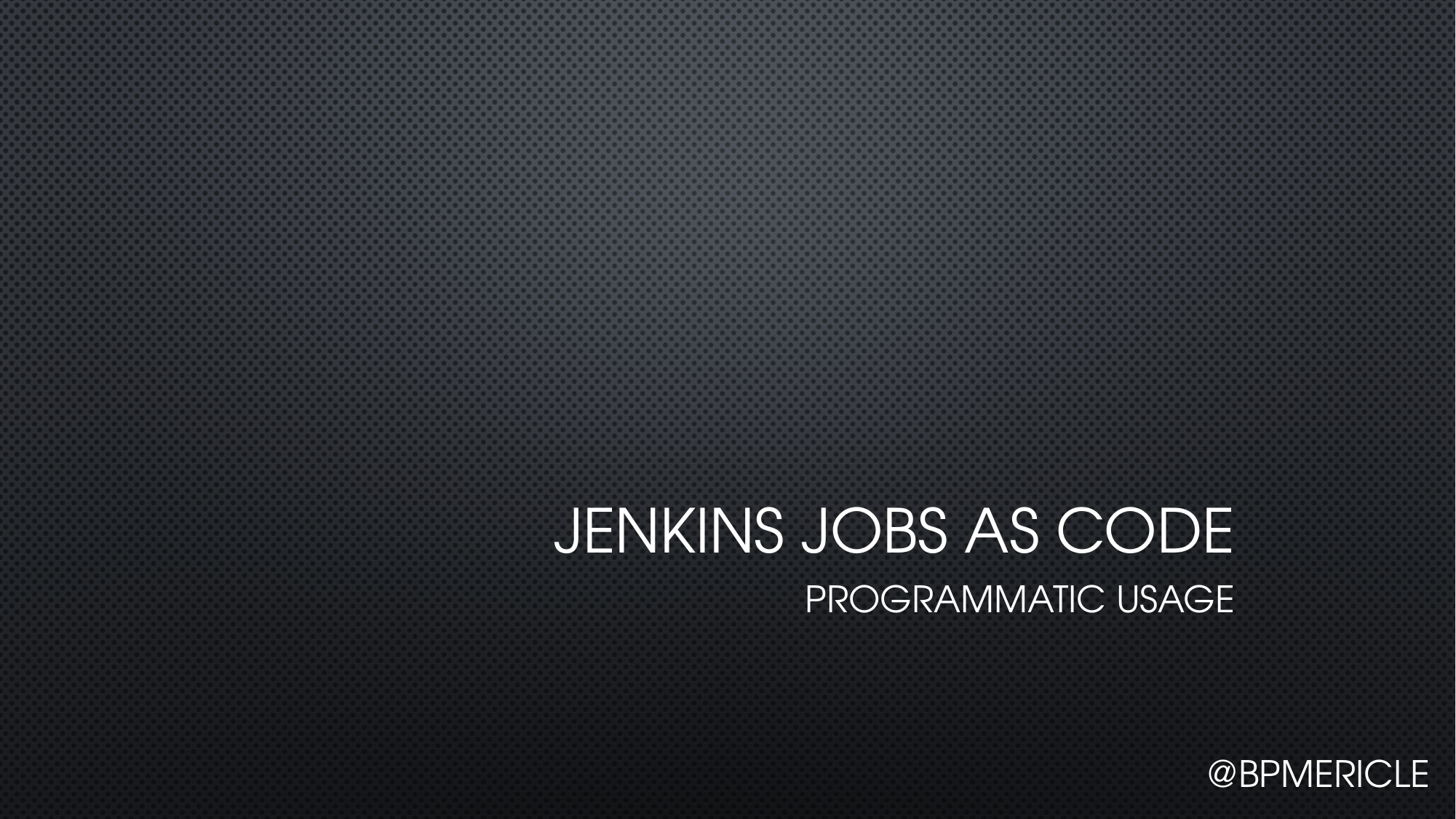

# Jenkins JobS as Code
Programmatic Usage
@bpmericle